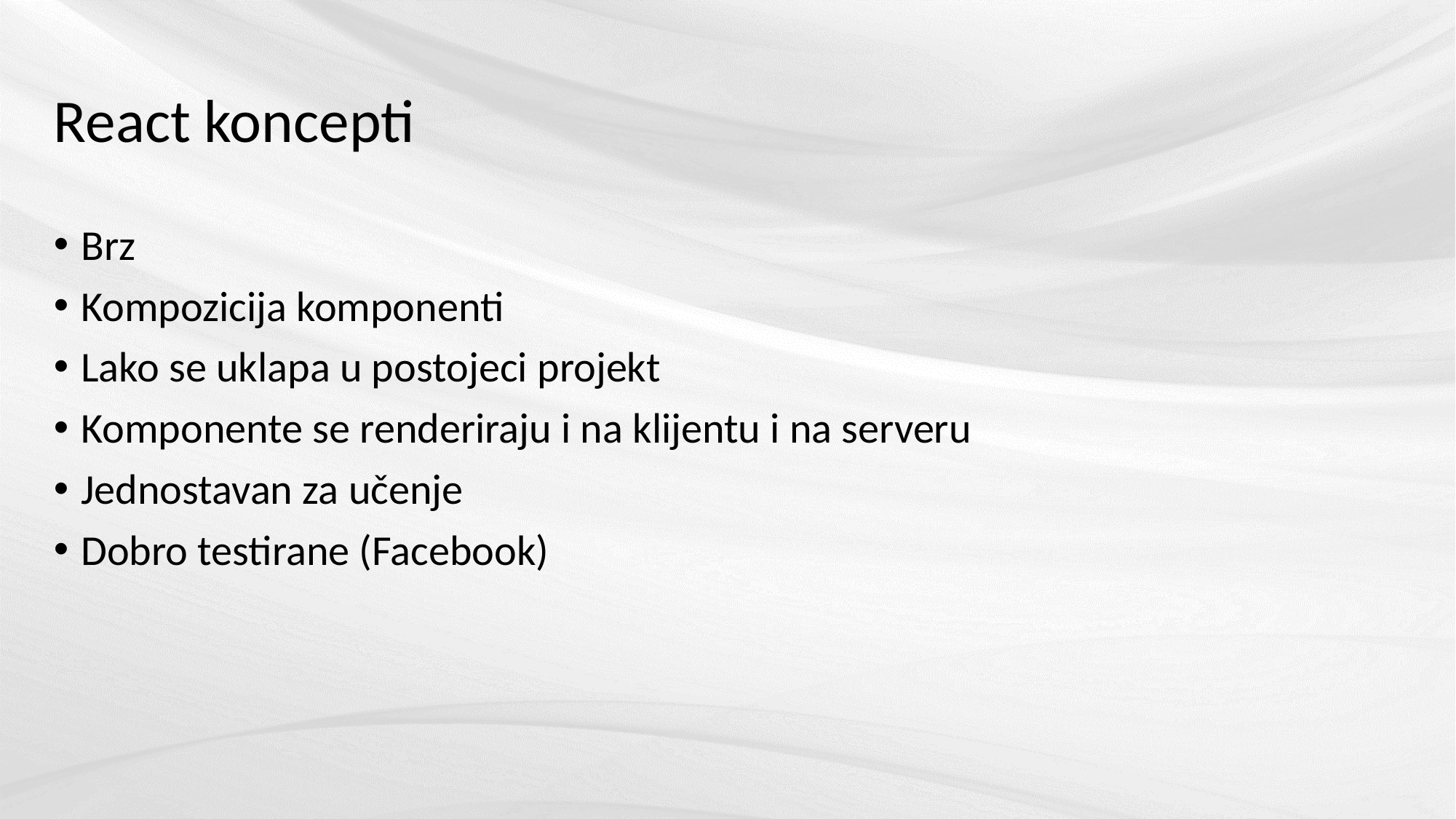

# React koncepti
Brz
Kompozicija komponenti
Lako se uklapa u postojeci projekt
Komponente se renderiraju i na klijentu i na serveru
Jednostavan za učenje
Dobro testirane (Facebook)